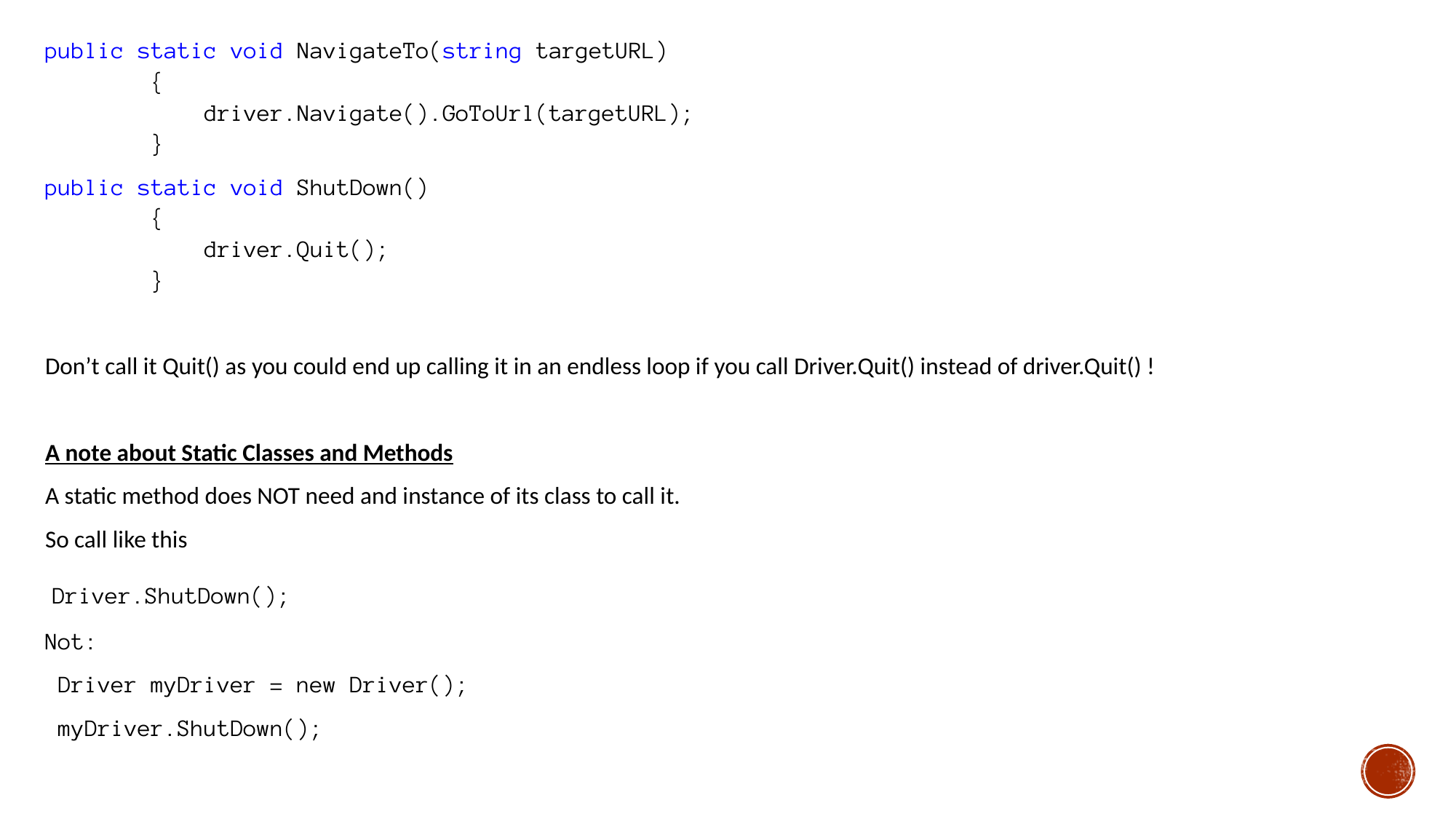

public static void NavigateTo(string targetURL)
        {
            driver.Navigate().GoToUrl(targetURL);
        }
public static void ShutDown()
        {
            driver.Quit();
        }

Don’t call it Quit() as you could end up calling it in an endless loop if you call Driver.Quit() instead of driver.Quit() !

A note about Static Classes and Methods
A static method does NOT need and instance of its class to call it.
So call like this
 Driver.ShutDown();
Not:
 Driver myDriver = new Driver();
 myDriver.ShutDown();